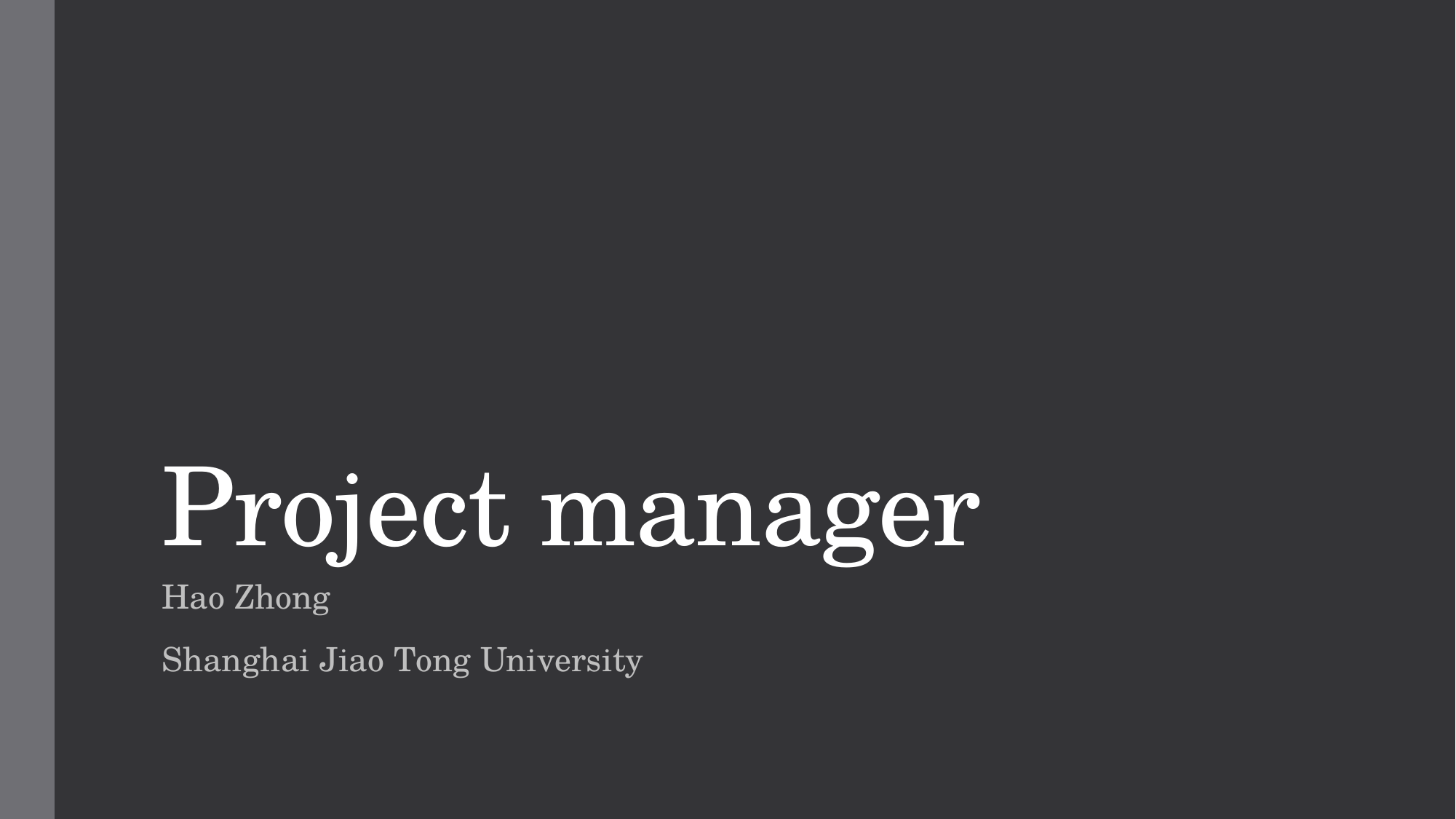

# Project manager
Hao Zhong
Shanghai Jiao Tong University